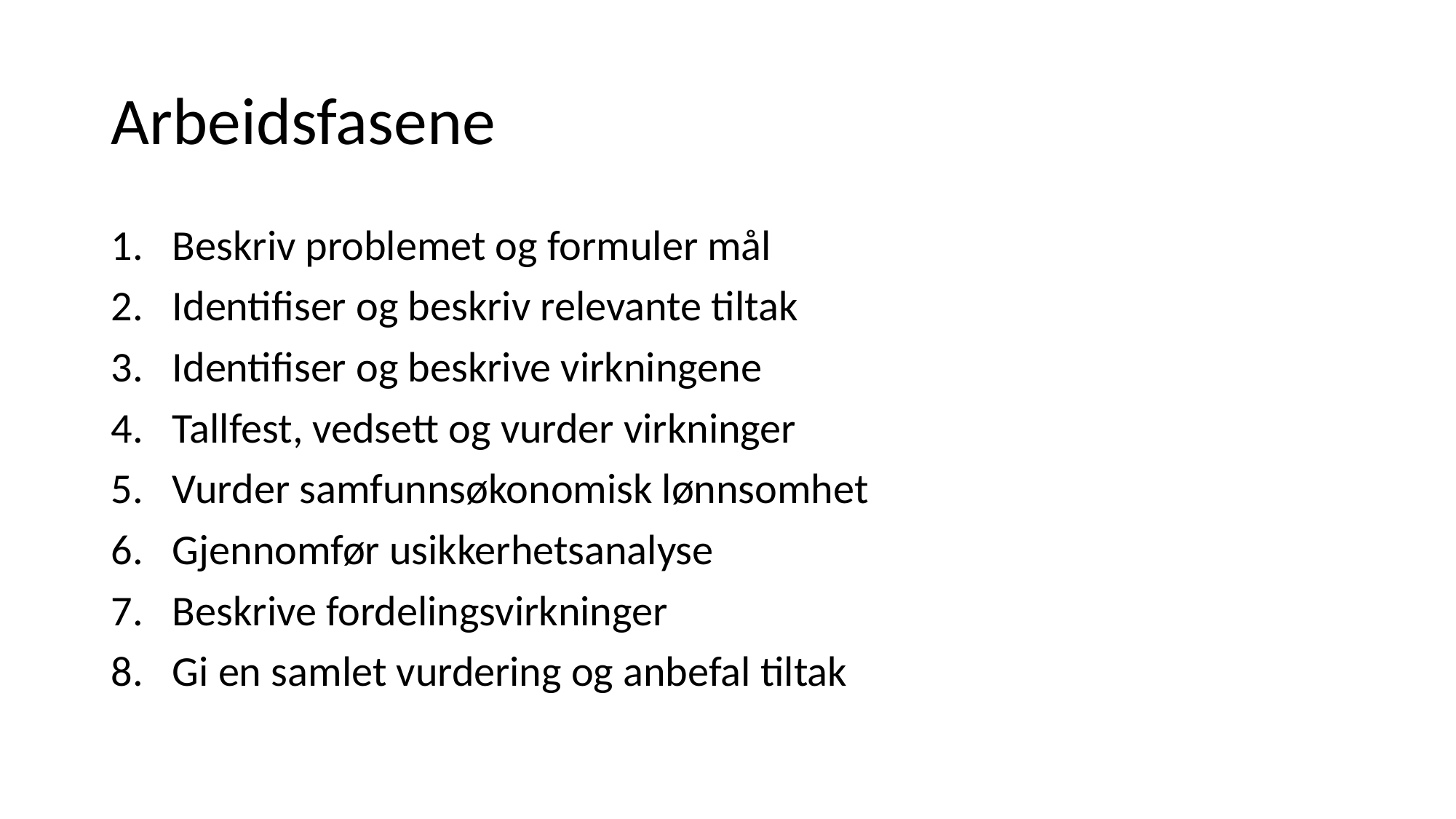

# Arbeidsfasene
Beskriv problemet og formuler mål
Identifiser og beskriv relevante tiltak
Identifiser og beskrive virkningene
Tallfest, vedsett og vurder virkninger
Vurder samfunnsøkonomisk lønnsomhet
Gjennomfør usikkerhetsanalyse
Beskrive fordelingsvirkninger
Gi en samlet vurdering og anbefal tiltak